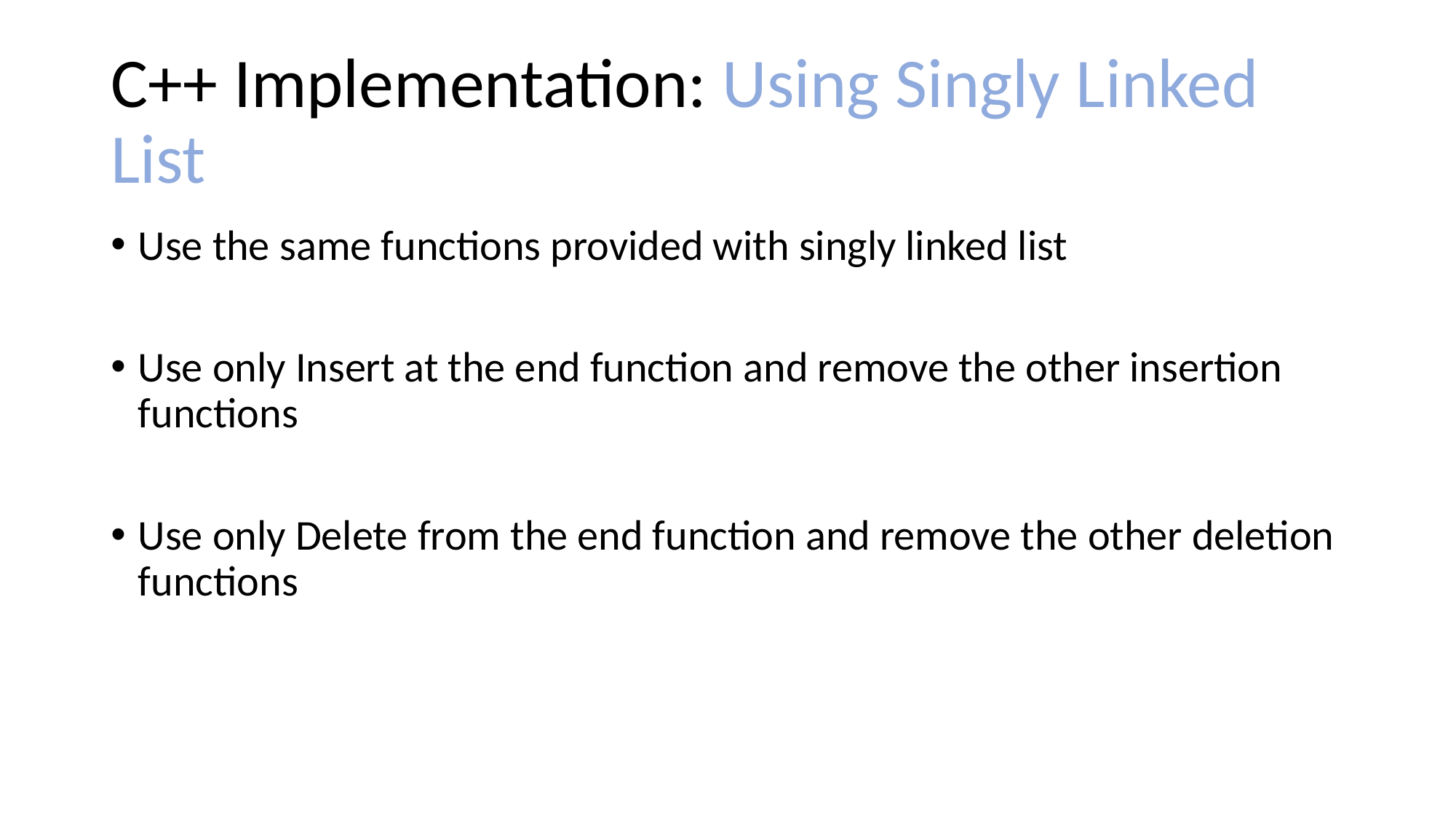

# C++ Implementation: Using Singly Linked List
Use the same functions provided with singly linked list

Use only Insert at the end function and remove the other insertion functions

Use only Delete from the end function and remove the other deletion functions